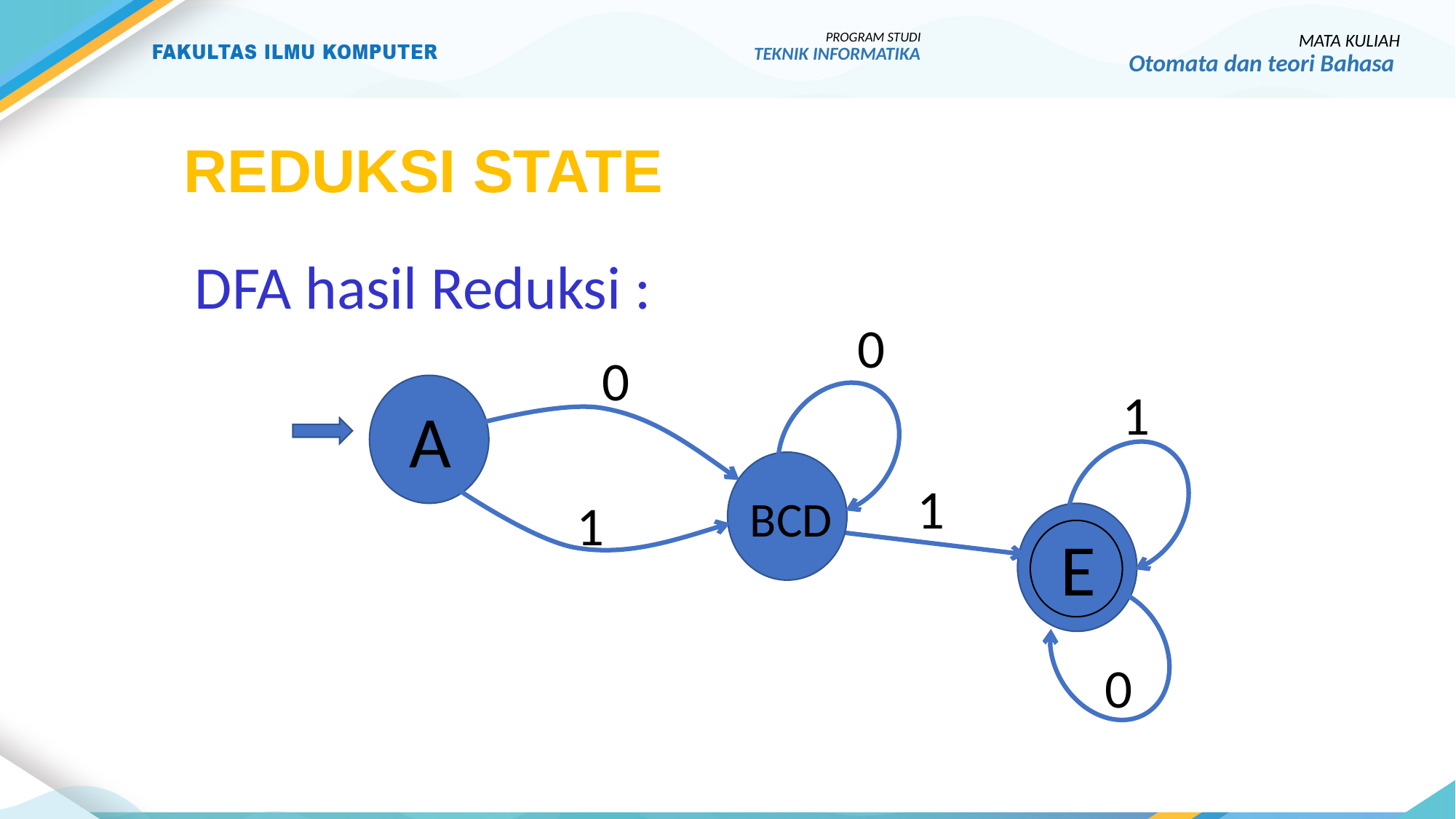

PROGRAM STUDI
TEKNIK INFORMATIKA
MATA KULIAH
Otomata dan teori Bahasa
# REDUKSI STATE
DFA hasil Reduksi :
0
0
1

A

BCD
1
1

E

0